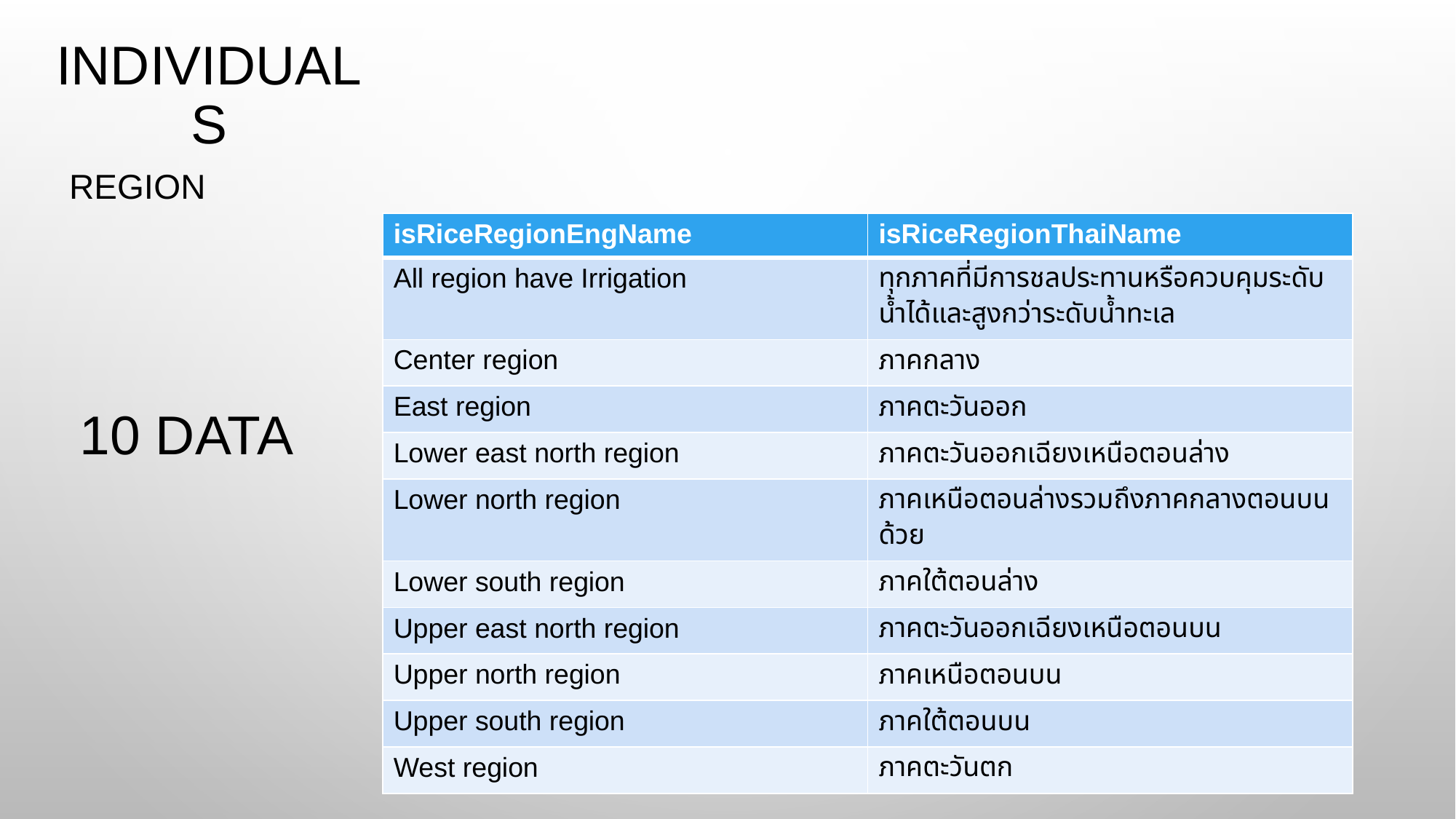

# Individuals
Region
| isRiceRegionEngName | isRiceRegionThaiName |
| --- | --- |
| All region have Irrigation | ทุกภาคที่มีการชลประทานหรือควบคุมระดับน้ำได้และสูงกว่าระดับน้ำทะเล |
| Center region | ภาคกลาง |
| East region | ภาคตะวันออก |
| Lower east north region | ภาคตะวันออกเฉียงเหนือตอนล่าง |
| Lower north region | ภาคเหนือตอนล่างรวมถึงภาคกลางตอนบนด้วย |
| Lower south region | ภาคใต้ตอนล่าง |
| Upper east north region | ภาคตะวันออกเฉียงเหนือตอนบน |
| Upper north region | ภาคเหนือตอนบน |
| Upper south region | ภาคใต้ตอนบน |
| West region | ภาคตะวันตก |
10 data